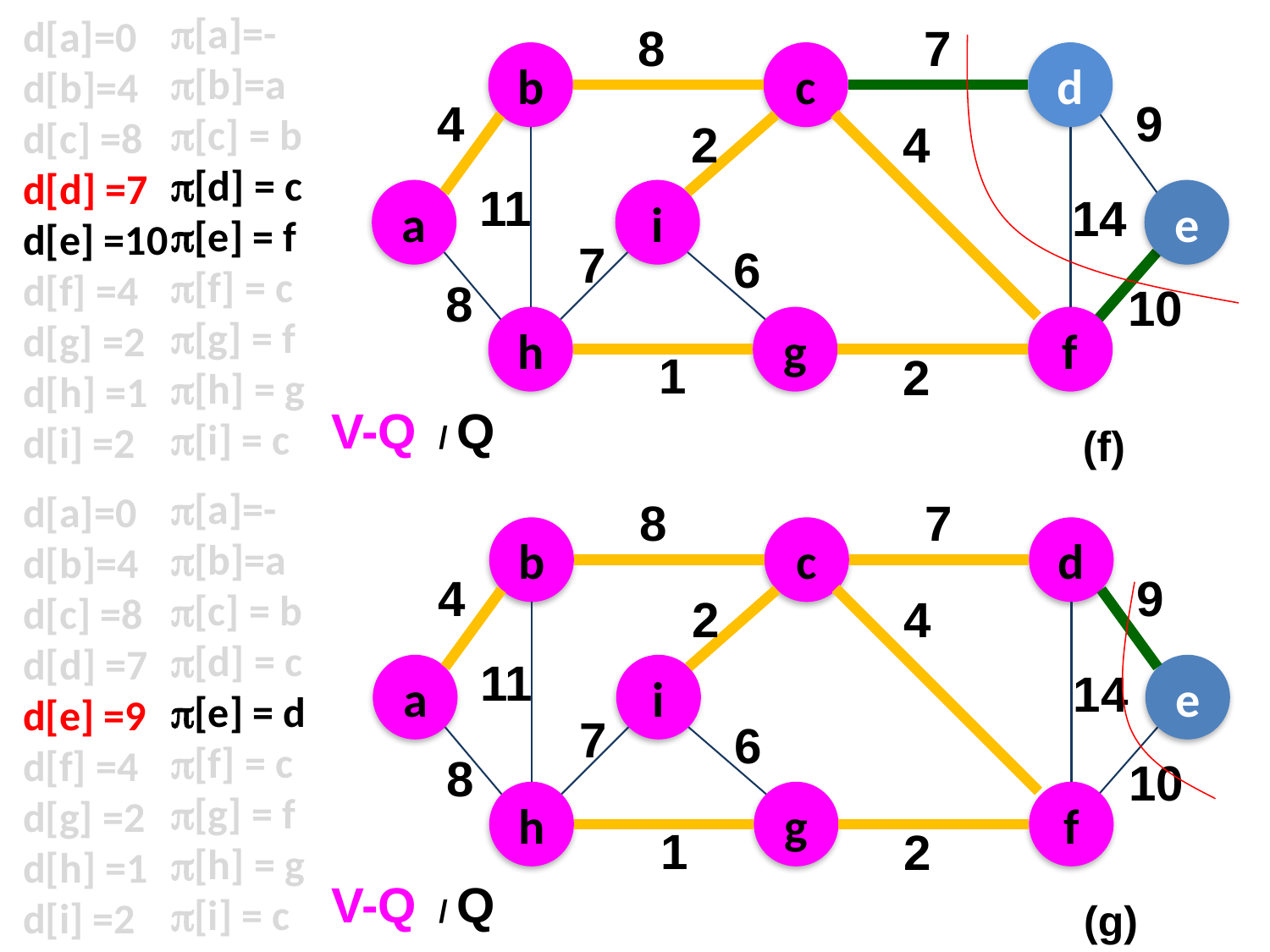

π[a]=-
π[b]=a
π[c] = b
π[d] = c
π[e] = f
π[f] = c
π[g] = f
π[h] = g
π[i] = c

d[a]=0
d[b]=4
d[c] =8
d[d] =7
d[e] =10
d[f] =4
d[g] =2
d[h] =1
d[i] =2

8
7
b
c
d
4
9
2
4
11
a
i
e
14
7
6
8
10
h
g
f
1
2

V-Q  / Q
(f)
π[a]=-
π[b]=a
π[c] = b
π[d] = c
π[e] = d
π[f] = c
π[g] = f
π[h] = g
π[i] = c

d[a]=0
d[b]=4
d[c] =8
d[d] =7
d[e] =9
d[f] =4
d[g] =2
d[h] =1
d[i] =2

8
7
b
c
d
4
9
2
4
11
a
i
e
14
7
6
8
10
h
g
f
1
2

V-Q  / Q
(g)